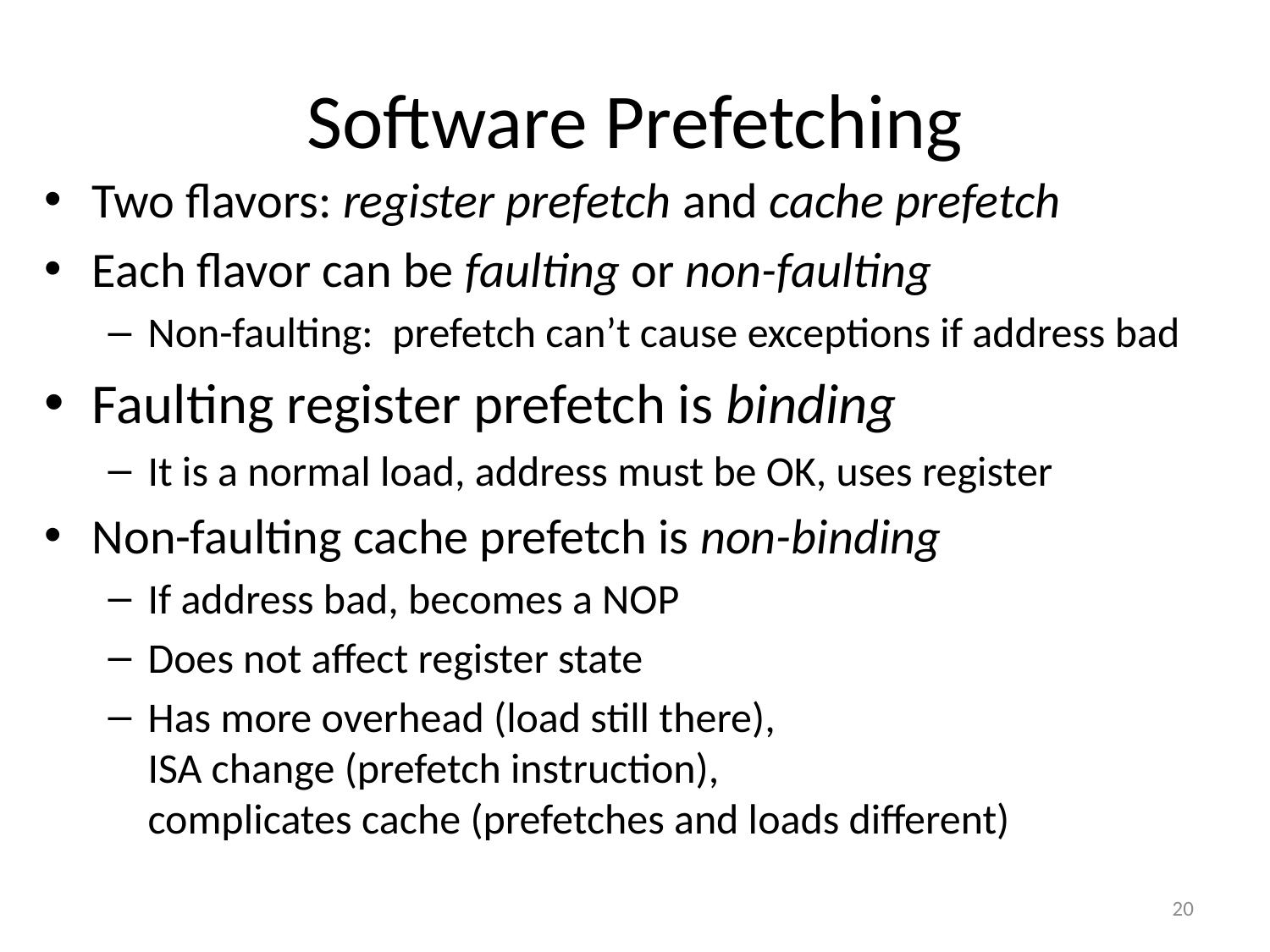

# Software Prefetching
Two flavors: register prefetch and cache prefetch
Each flavor can be faulting or non-faulting
Non-faulting:  prefetch can’t cause exceptions if address bad
Faulting register prefetch is binding
It is a normal load, address must be OK, uses register
Non-faulting cache prefetch is non-binding
If address bad, becomes a NOP
Does not affect register state
Has more overhead (load still there),
ISA change (prefetch instruction),
complicates cache (prefetches and loads different)
20